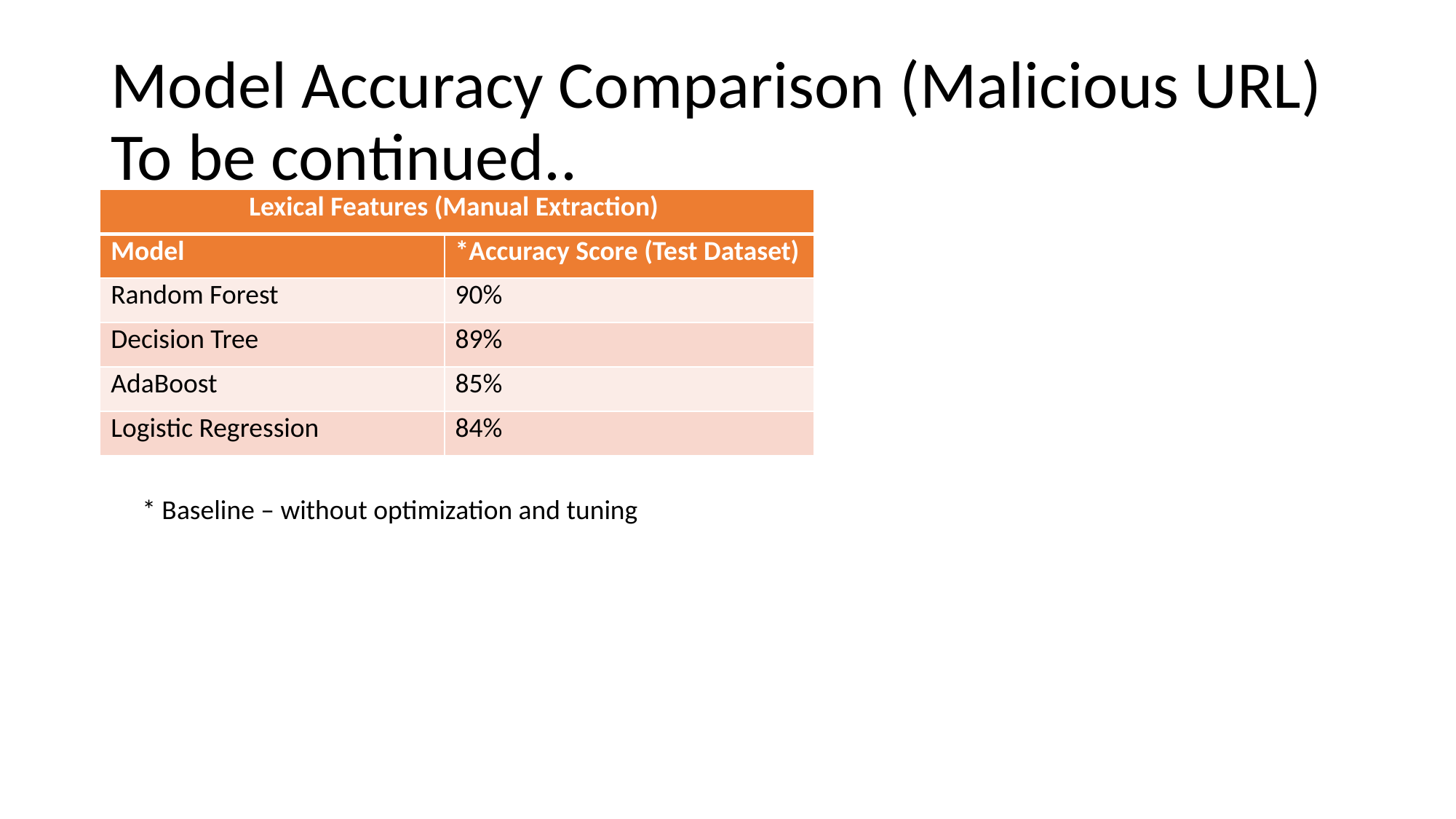

# Model Accuracy Comparison (Malicious URL) To be continued..
| Lexical Features (Manual Extraction) |  |
| --- | --- |
| Model | \*Accuracy Score (Test Dataset) |
| Random Forest | 90% |
| Decision Tree | 89% |
| AdaBoost | 85% |
| Logistic Regression | 84% |
* Baseline – without optimization and tuning